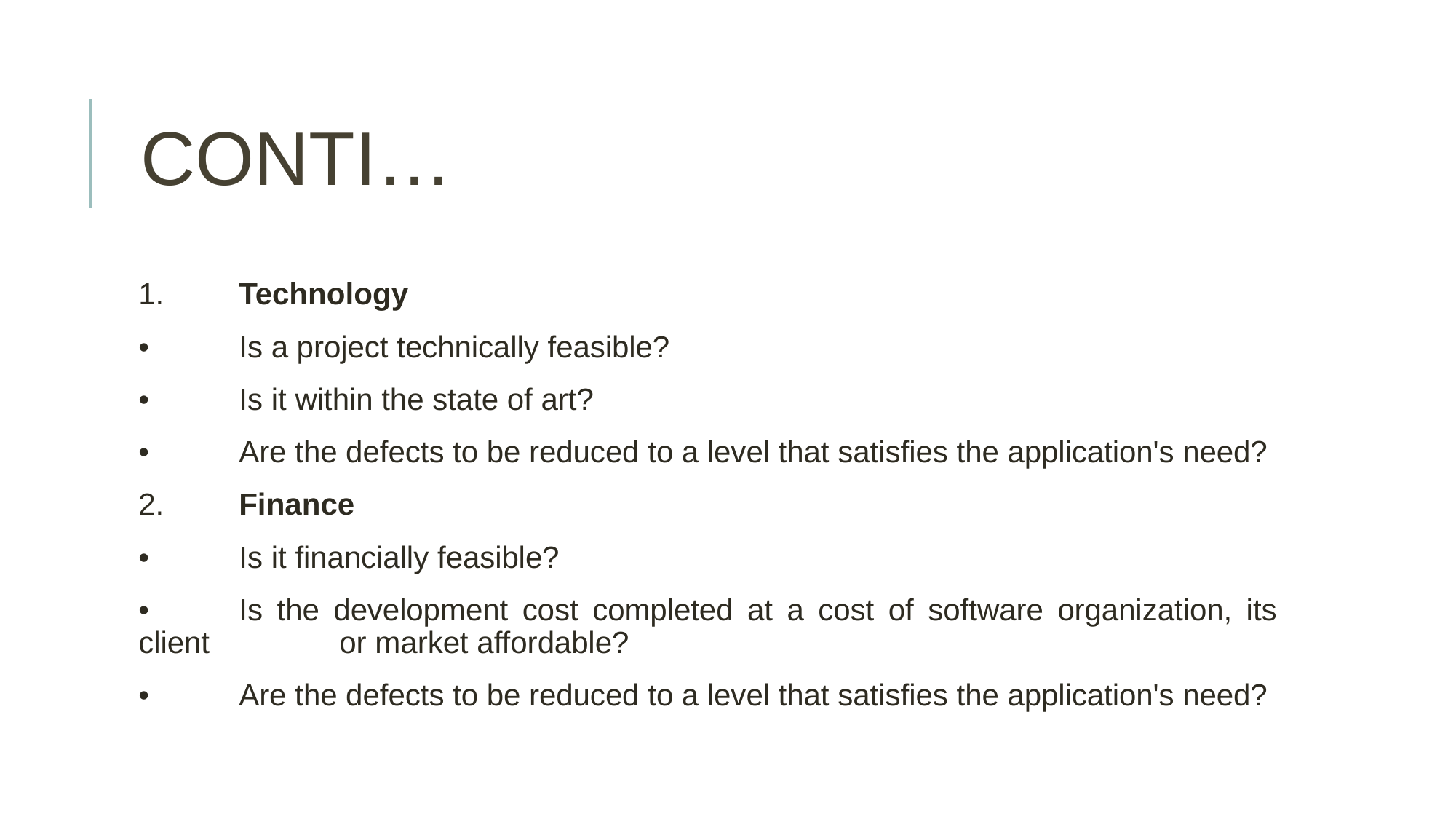

# CONTI…
1.	Technology
•	Is a project technically feasible?
•	Is it within the state of art?
•	Are the defects to be reduced to a level that satisfies the application's need?
2.	Finance
•	Is it financially feasible?
•	Is the development cost completed at a cost of software organization, its client    	or market affordable?
•	Are the defects to be reduced to a level that satisfies the application's need?